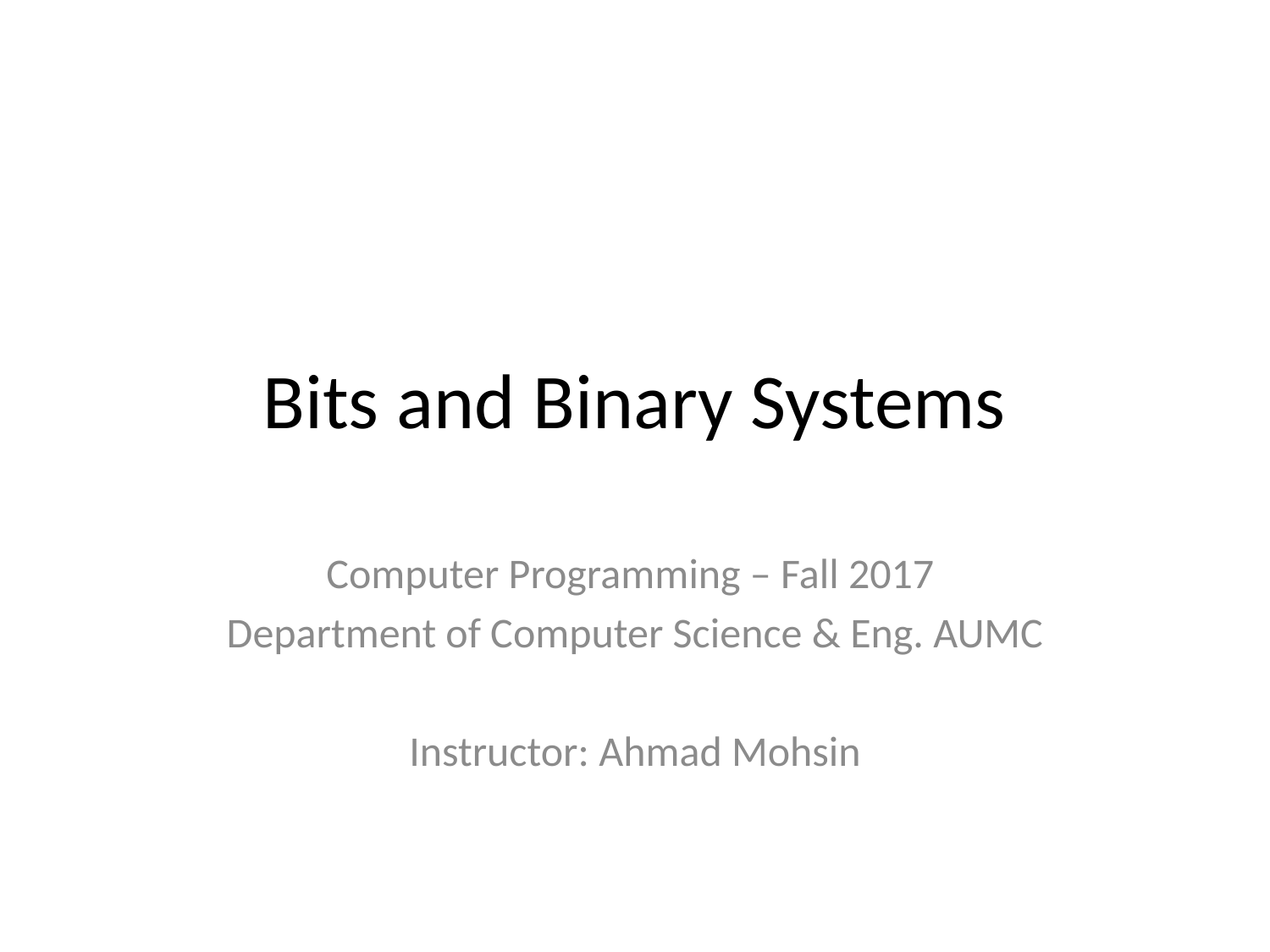

# Bits and Binary Systems
Computer Programming – Fall 2017
Department of Computer Science & Eng. AUMC

Instructor: Ahmad Mohsin